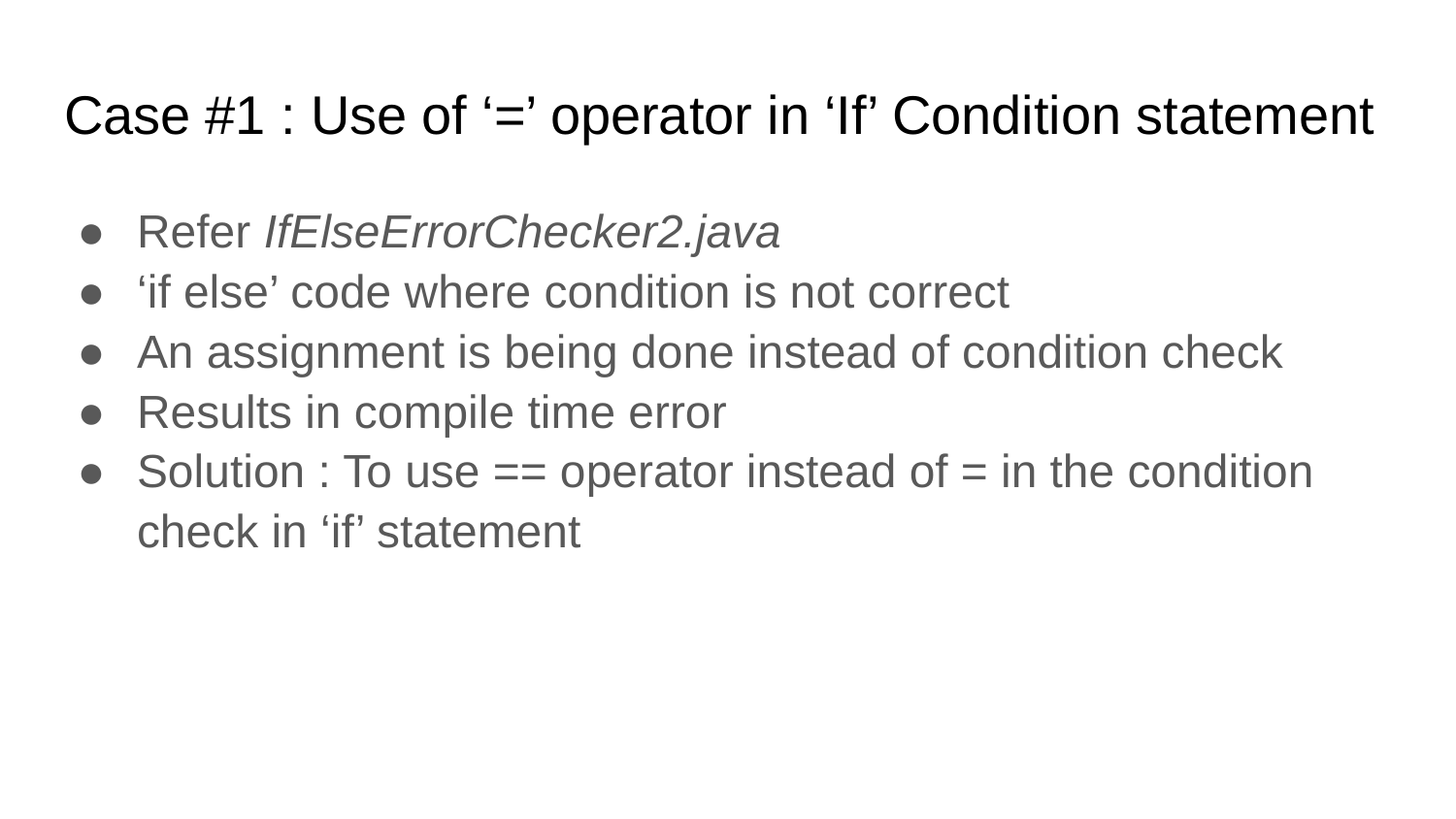

# Case #1 : Use of ‘=’ operator in ‘If’ Condition statement
Refer IfElseErrorChecker2.java
‘if else’ code where condition is not correct
An assignment is being done instead of condition check
Results in compile time error
Solution : To use == operator instead of = in the condition check in ‘if’ statement